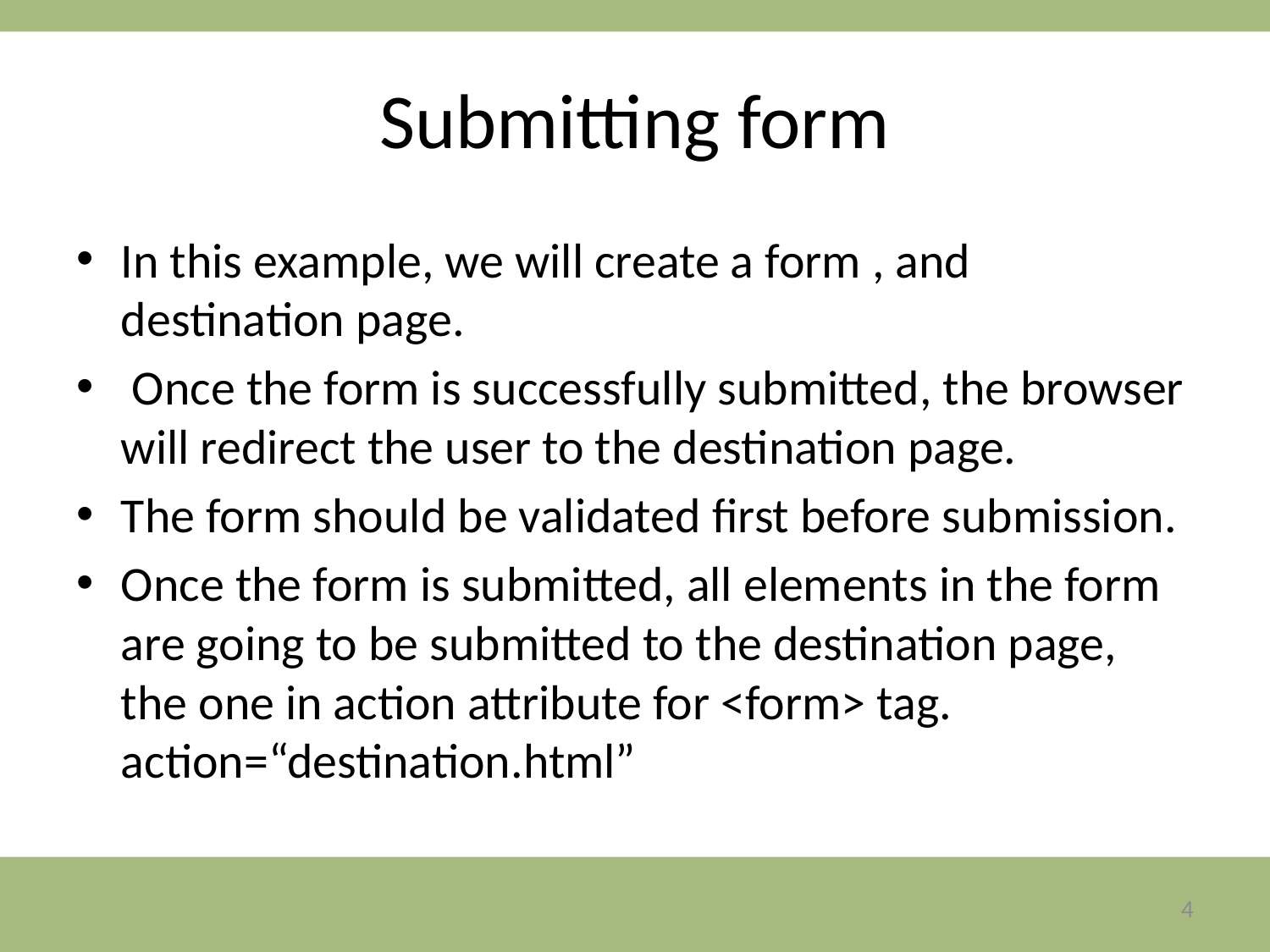

# Submitting form
In this example, we will create a form , and destination page.
 Once the form is successfully submitted, the browser will redirect the user to the destination page.
The form should be validated first before submission.
Once the form is submitted, all elements in the form are going to be submitted to the destination page, the one in action attribute for <form> tag. action=“destination.html”
4